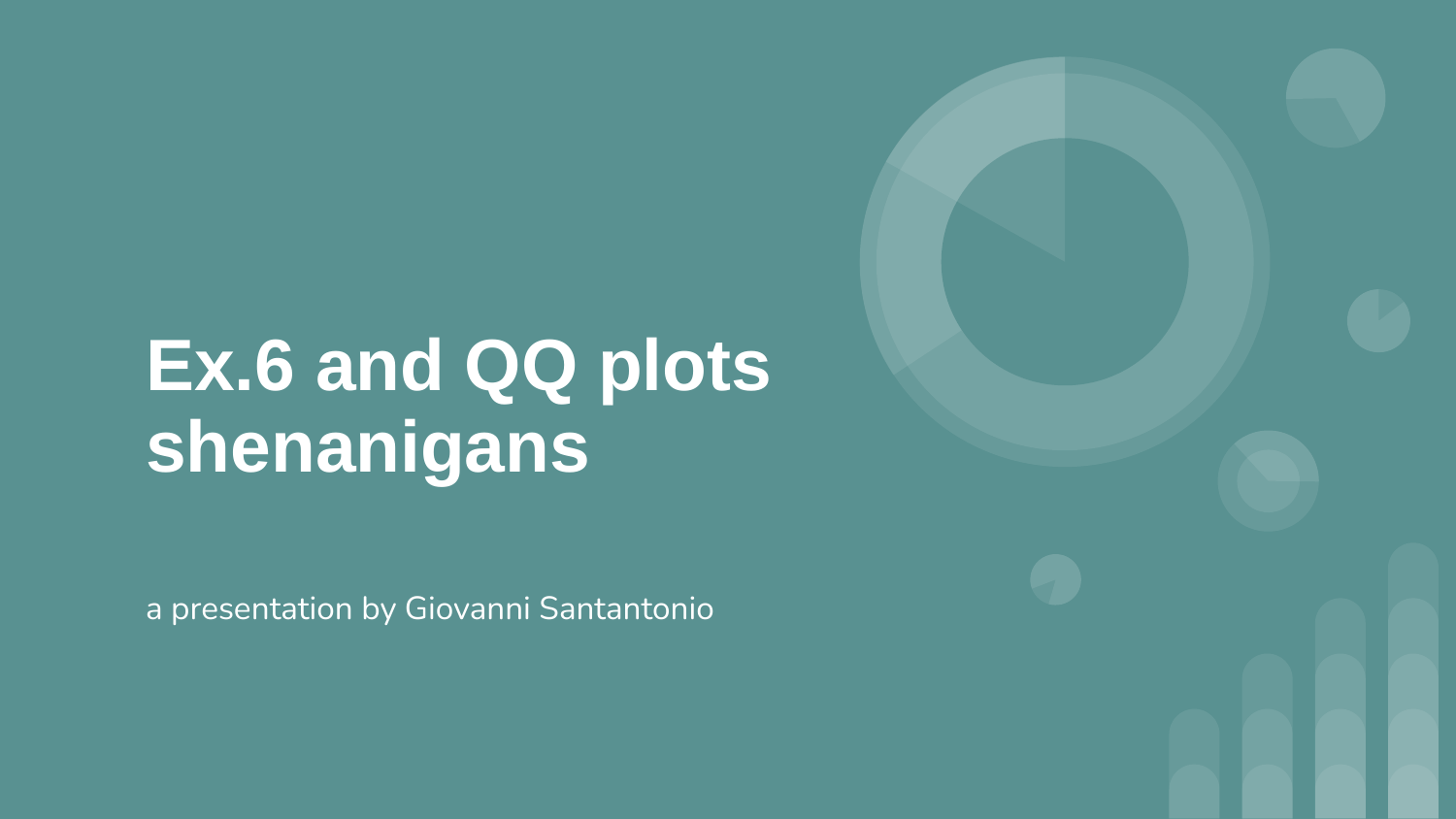

# Ex.6 and QQ plots shenanigans
a presentation by Giovanni Santantonio